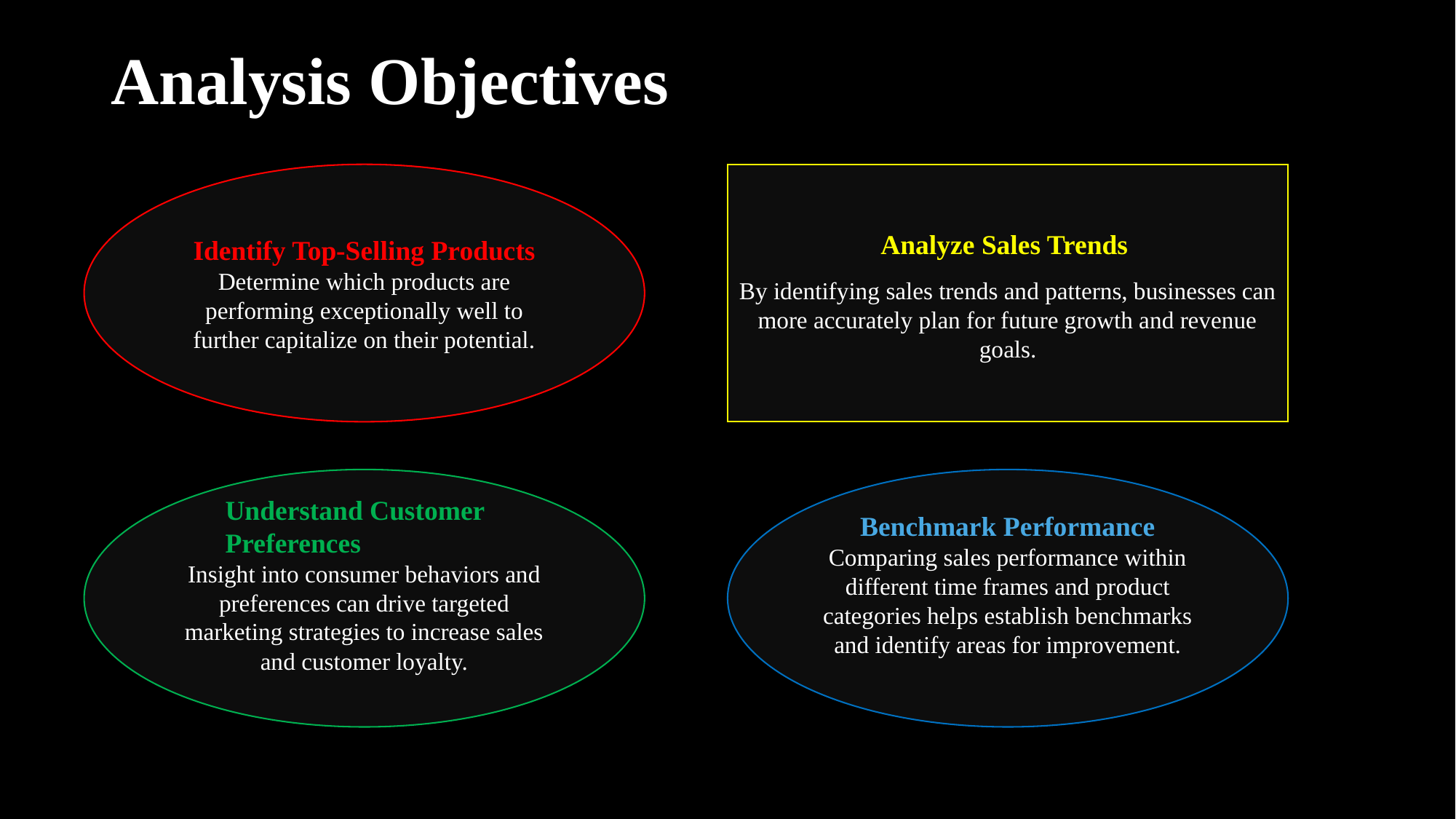

# Analysis Objectives

Identify Top-Selling Products
Determine which products are performing exceptionally well to further capitalize on their potential.

Analyze Sales Trends
By identifying sales trends and patterns, businesses can more accurately plan for future growth and revenue goals.

       Understand Customer
       Preferences
Insight into consumer behaviors and preferences can drive targeted marketing strategies to increase sales and customer loyalty.

Benchmark Performance
Comparing sales performance within different time frames and product categories helps establish benchmarks and identify areas for improvement.